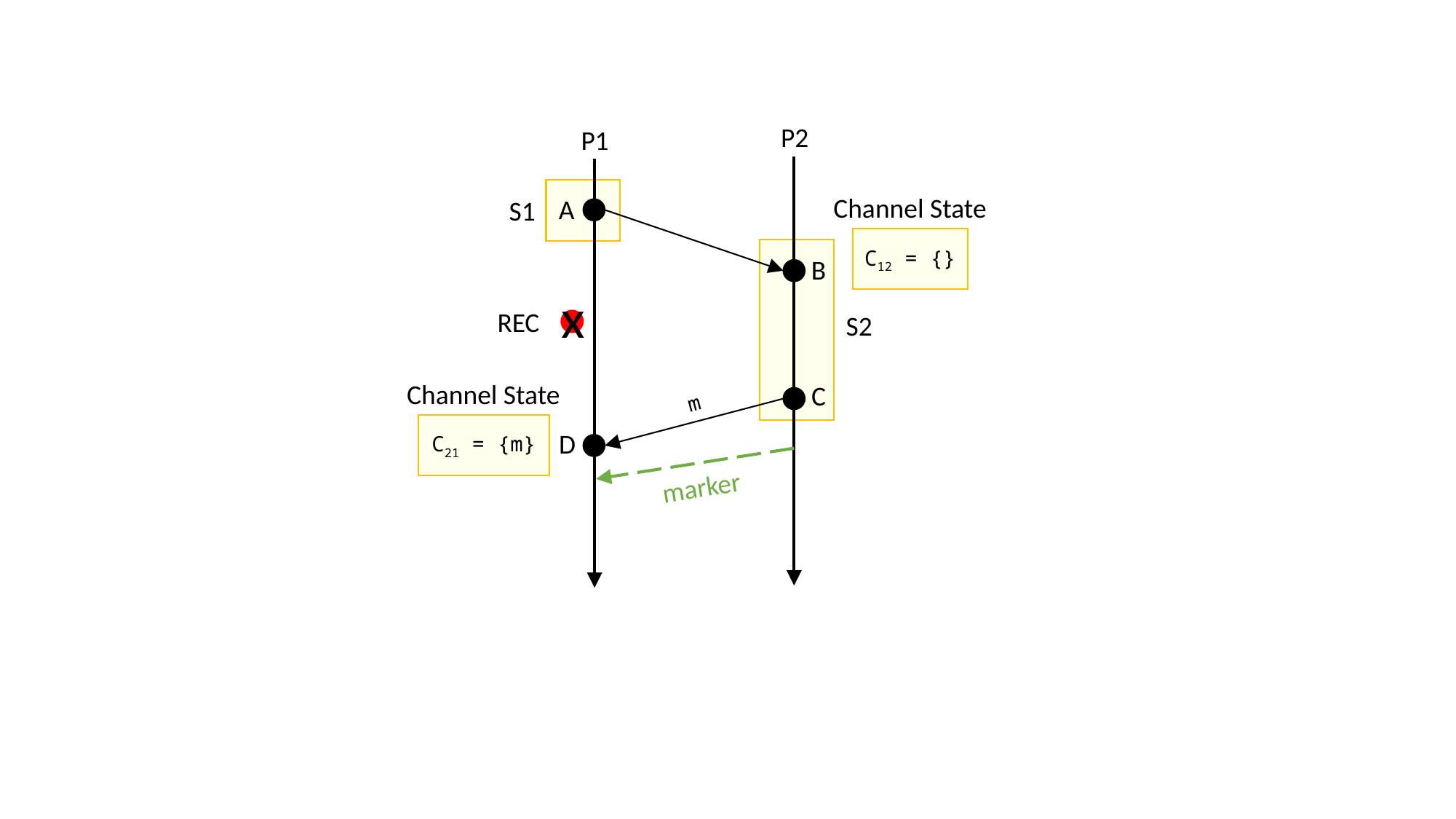

P2
P1

Channel State
A
S1

C12 = {}

B

x
REC
S2

Channel State
C
m

C21 = {m}
D

marker